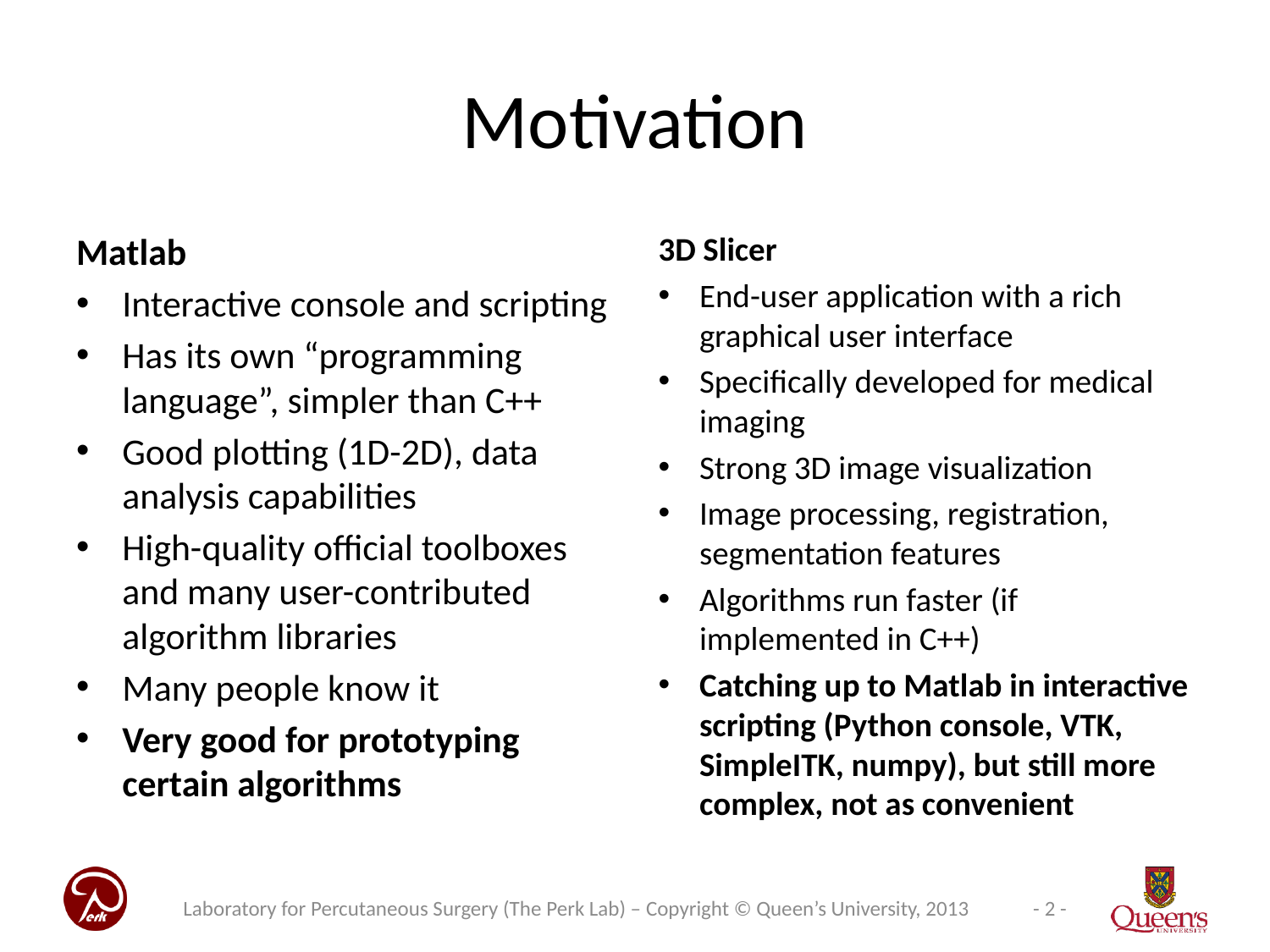

# Motivation
Matlab
Interactive console and scripting
Has its own “programming language”, simpler than C++
Good plotting (1D-2D), data analysis capabilities
High-quality official toolboxes and many user-contributed algorithm libraries
Many people know it
Very good for prototyping certain algorithms
3D Slicer
End-user application with a rich graphical user interface
Specifically developed for medical imaging
Strong 3D image visualization
Image processing, registration, segmentation features
Algorithms run faster (if implemented in C++)
Catching up to Matlab in interactive scripting (Python console, VTK, SimpleITK, numpy), but still more complex, not as convenient
Laboratory for Percutaneous Surgery (The Perk Lab) – Copyright © Queen’s University, 2013
- 2 -